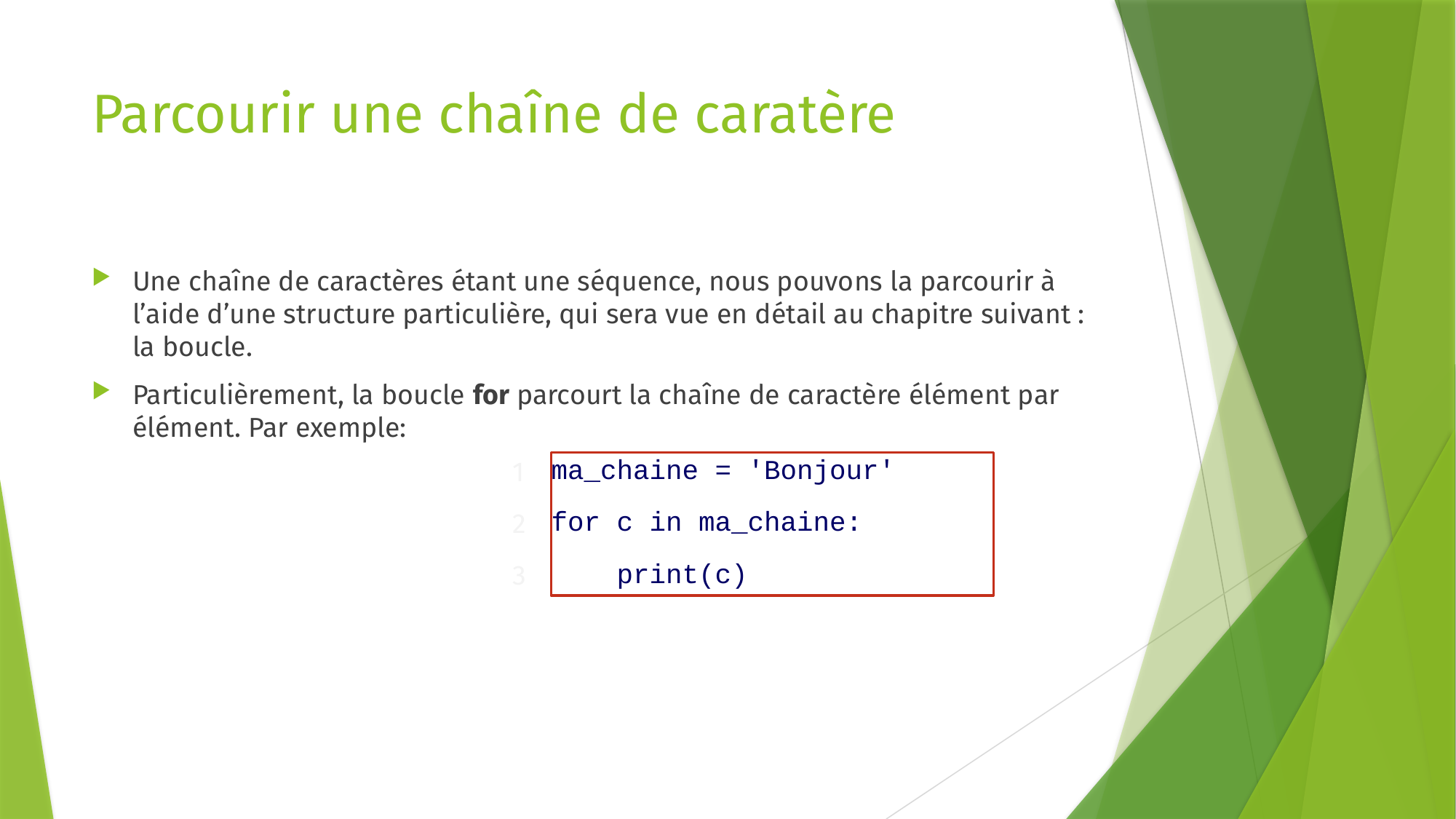

# Parcourir une chaîne de caratère
Une chaîne de caractères étant une séquence, nous pouvons la parcourir à l’aide d’une structure particulière, qui sera vue en détail au chapitre suivant : la boucle.
Particulièrement, la boucle for parcourt la chaîne de caractère élément par élément. Par exemple:

ma_chaine = 'Bonjour'
for c in ma_chaine:
    print(c)

1
2
3